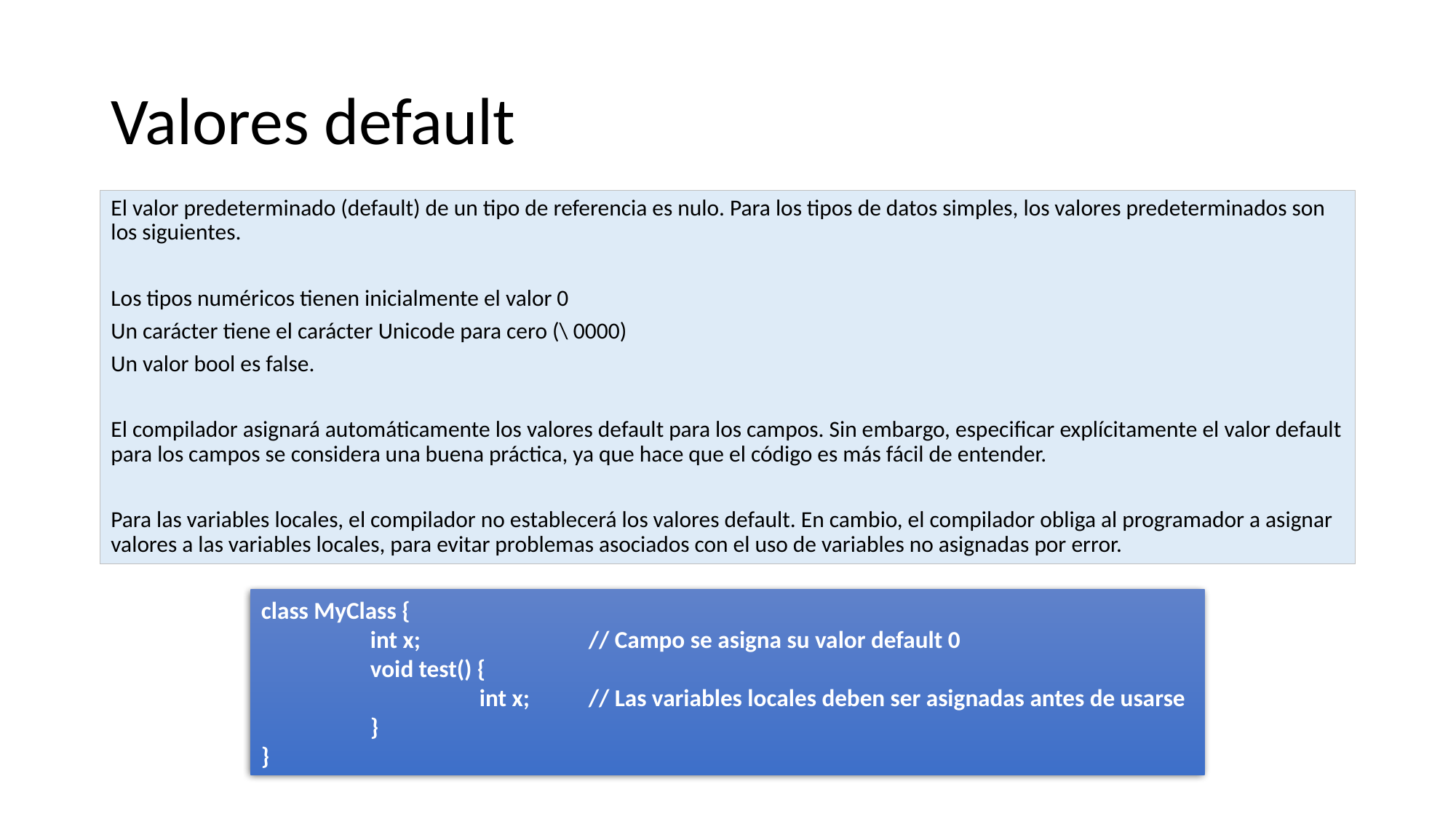

# Valores default
El valor predeterminado (default) de un tipo de referencia es nulo. Para los tipos de datos simples, los valores predeterminados son los siguientes.

Los tipos numéricos tienen inicialmente el valor 0
Un carácter tiene el carácter Unicode para cero (\ 0000)
Un valor bool es false.

El compilador asignará automáticamente los valores default para los campos. Sin embargo, especificar explícitamente el valor default para los campos se considera una buena práctica, ya que hace que el código es más fácil de entender.

Para las variables locales, el compilador no establecerá los valores default. En cambio, el compilador obliga al programador a asignar valores a las variables locales, para evitar problemas asociados con el uso de variables no asignadas por error.
class MyClass {
	int x; 		// Campo se asigna su valor default 0
	void test() {
		int x; 	// Las variables locales deben ser asignadas antes de usarse
	}
}